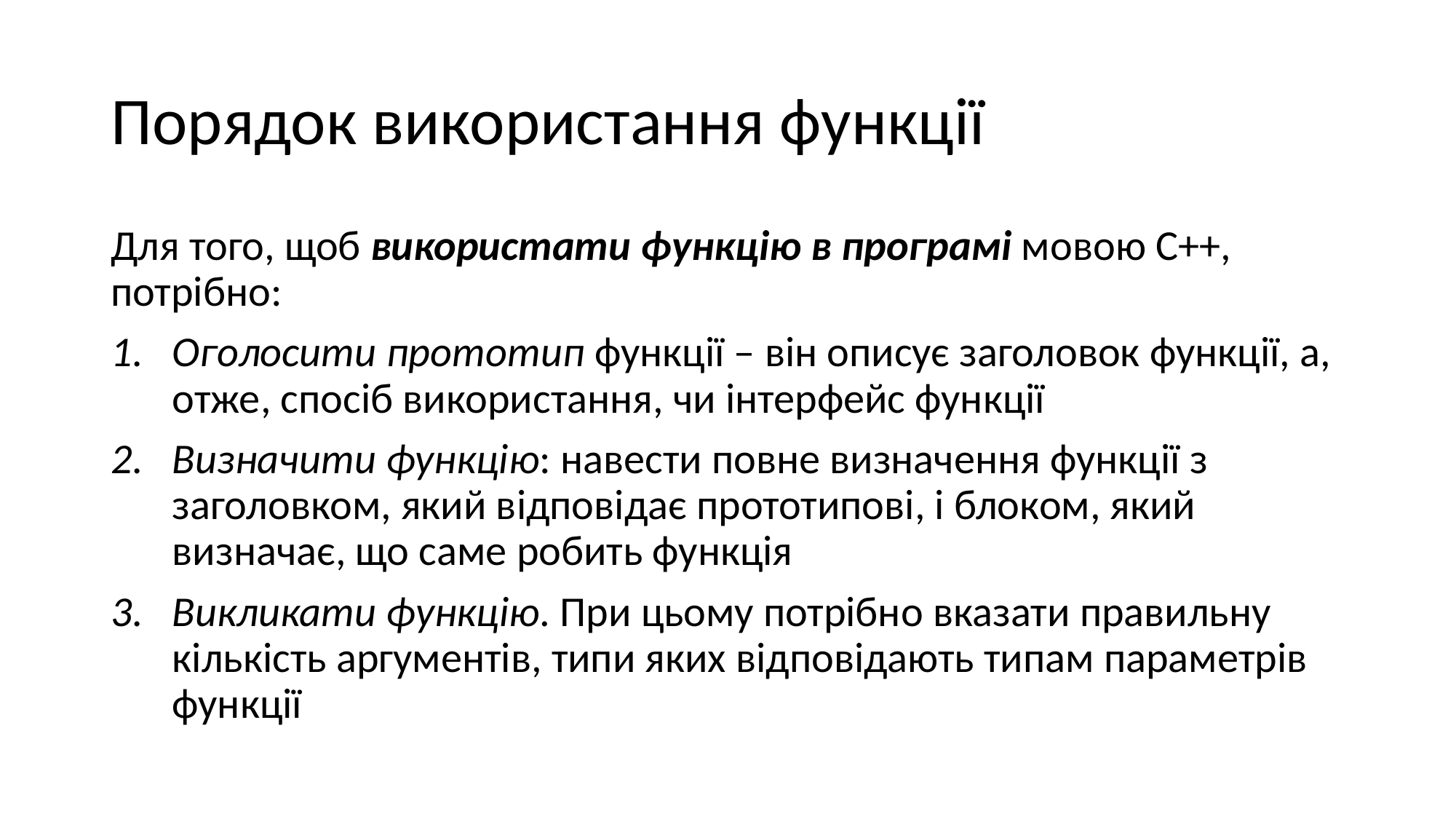

# Порядок використання функції
Для того, щоб використати функцію в програмі мовою С++, потрібно:
Оголосити прототип функції – він описує заголовок функції, а, отже, спосіб викорис­тання, чи інтерфейс функції
Визначити функцію: навести повне визначення функції з заголовком, який відповідає прототипові, і блоком, який визначає, що саме робить функція
Викликати функцію. При цьому потрібно вказати правильну кількість аргументів, типи яких відповідають типам параметрів функції